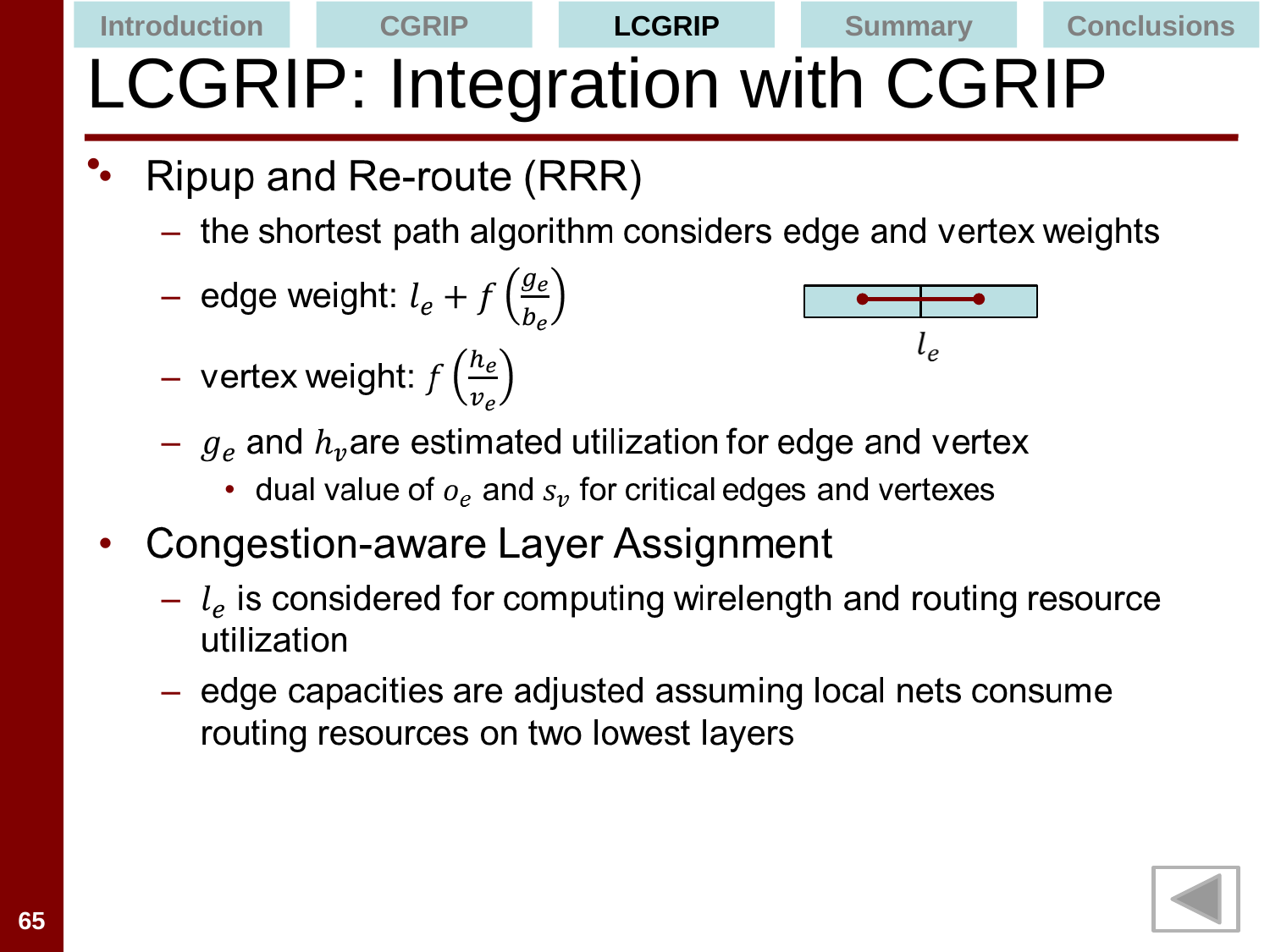

Introduction
CGRIP
LCGRIP
Summary
Conclusions
# LCGRIP: Integration with CGRIP